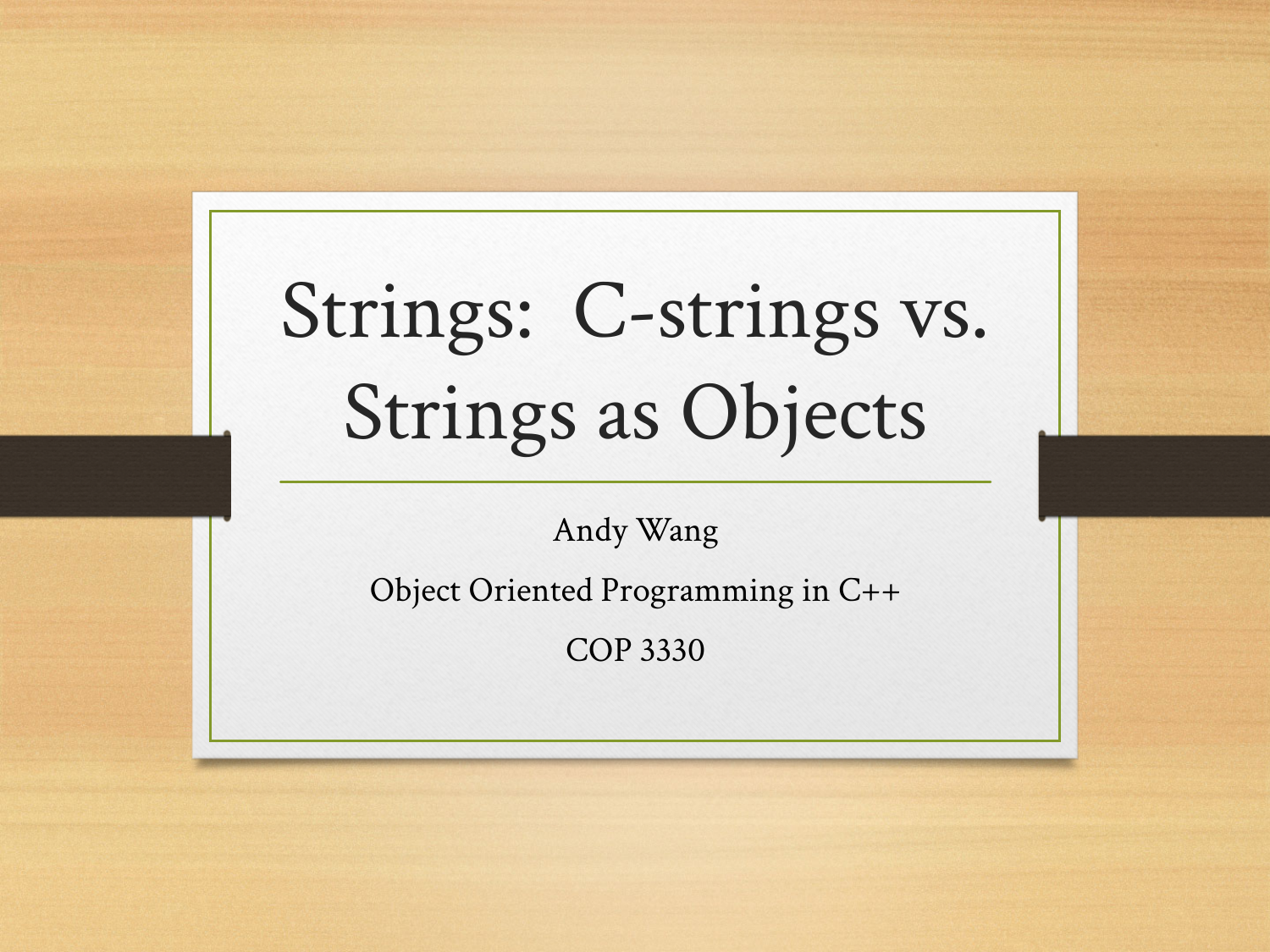

# Strings:  C-strings vs. Strings as Objects
Andy Wang
Object Oriented Programming in C++
COP 3330